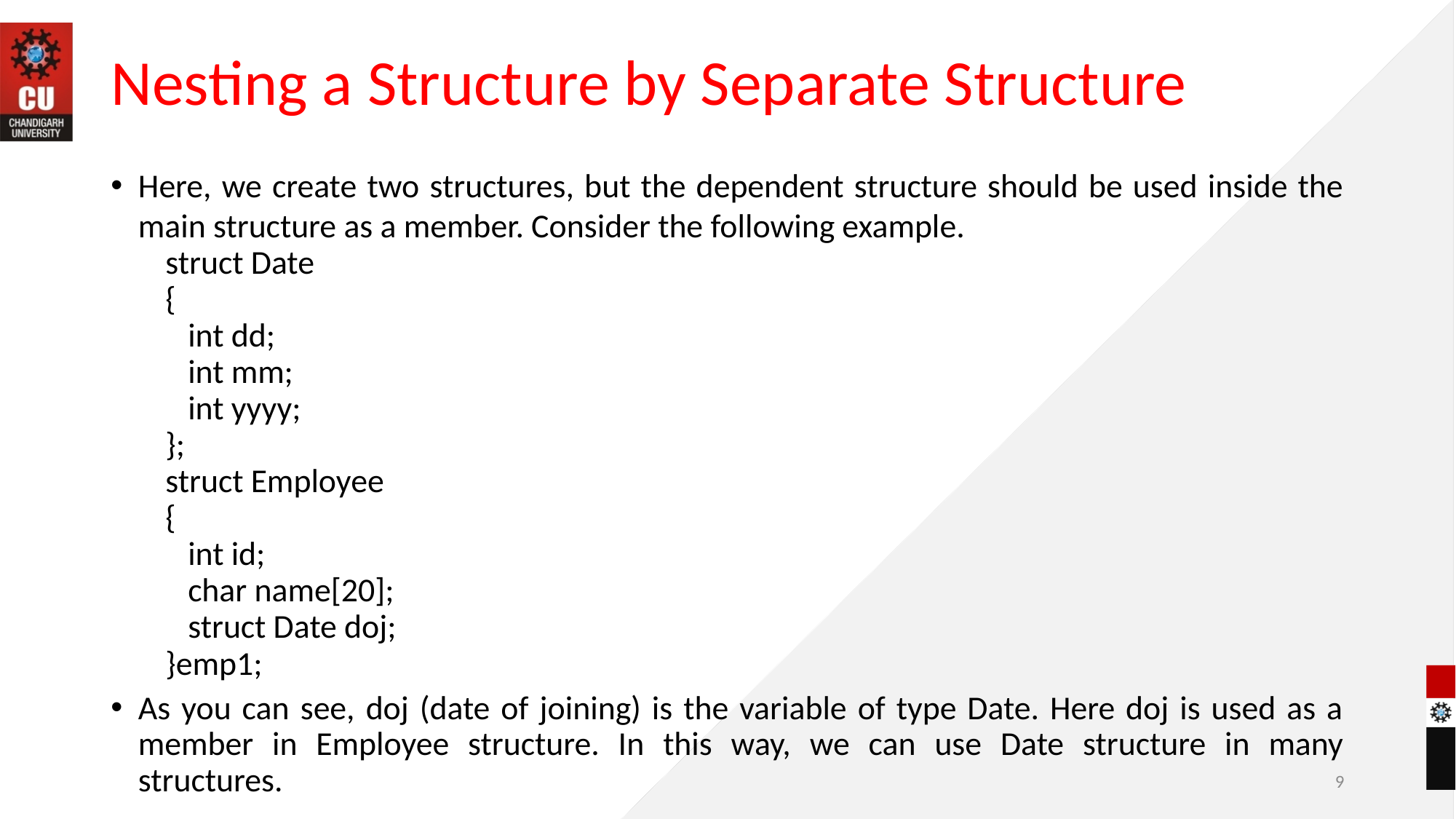

# Nesting a Structure by Separate Structure
Here, we create two structures, but the dependent structure should be used inside the main structure as a member. Consider the following example.
struct Date
{
   int dd;
   int mm;
   int yyyy;
};
struct Employee
{
   int id;
   char name[20];
   struct Date doj;
}emp1;
As you can see, doj (date of joining) is the variable of type Date. Here doj is used as a member in Employee structure. In this way, we can use Date structure in many structures.
9